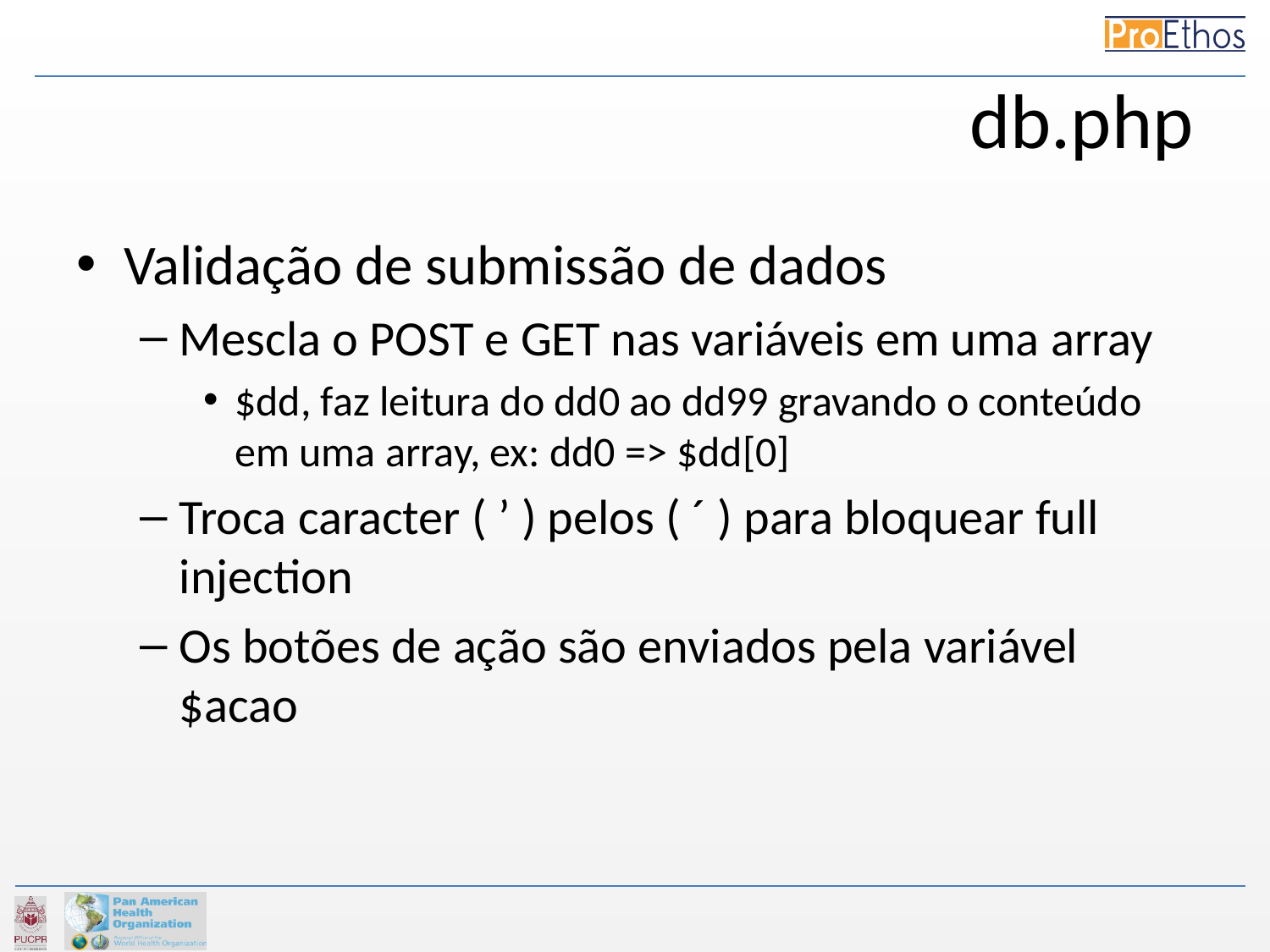

# db.php
Validação de submissão de dados
Mescla o POST e GET nas variáveis em uma array
$dd, faz leitura do dd0 ao dd99 gravando o conteúdo em uma array, ex: dd0 => $dd[0]
Troca caracter ( ’ ) pelos ( ´ ) para bloquear full injection
Os botões de ação são enviados pela variável $acao